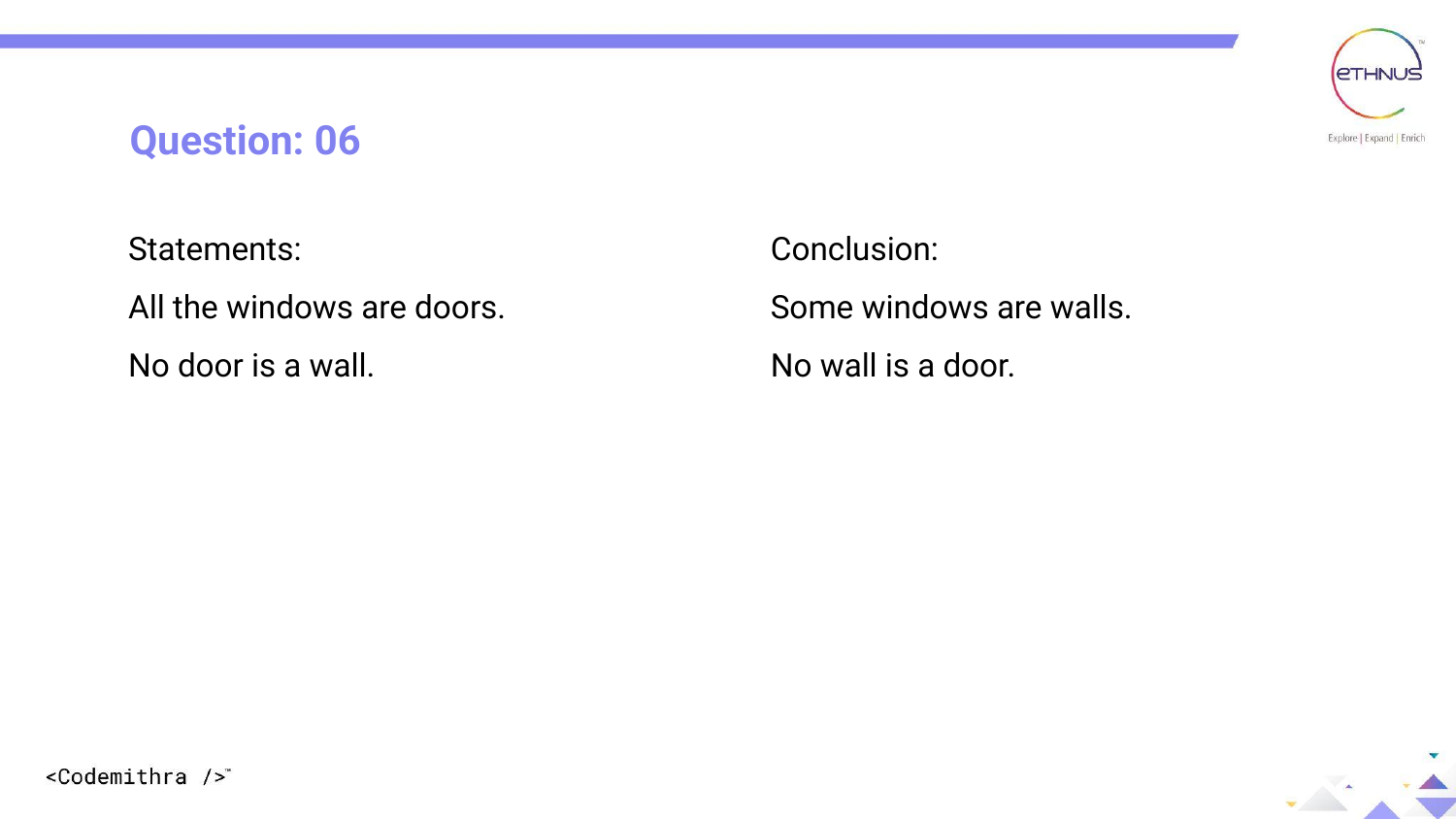

Question: 06
Statements:
All the windows are doors.
No door is a wall.

Conclusion:
Some windows are walls.
No wall is a door.

Answer: B